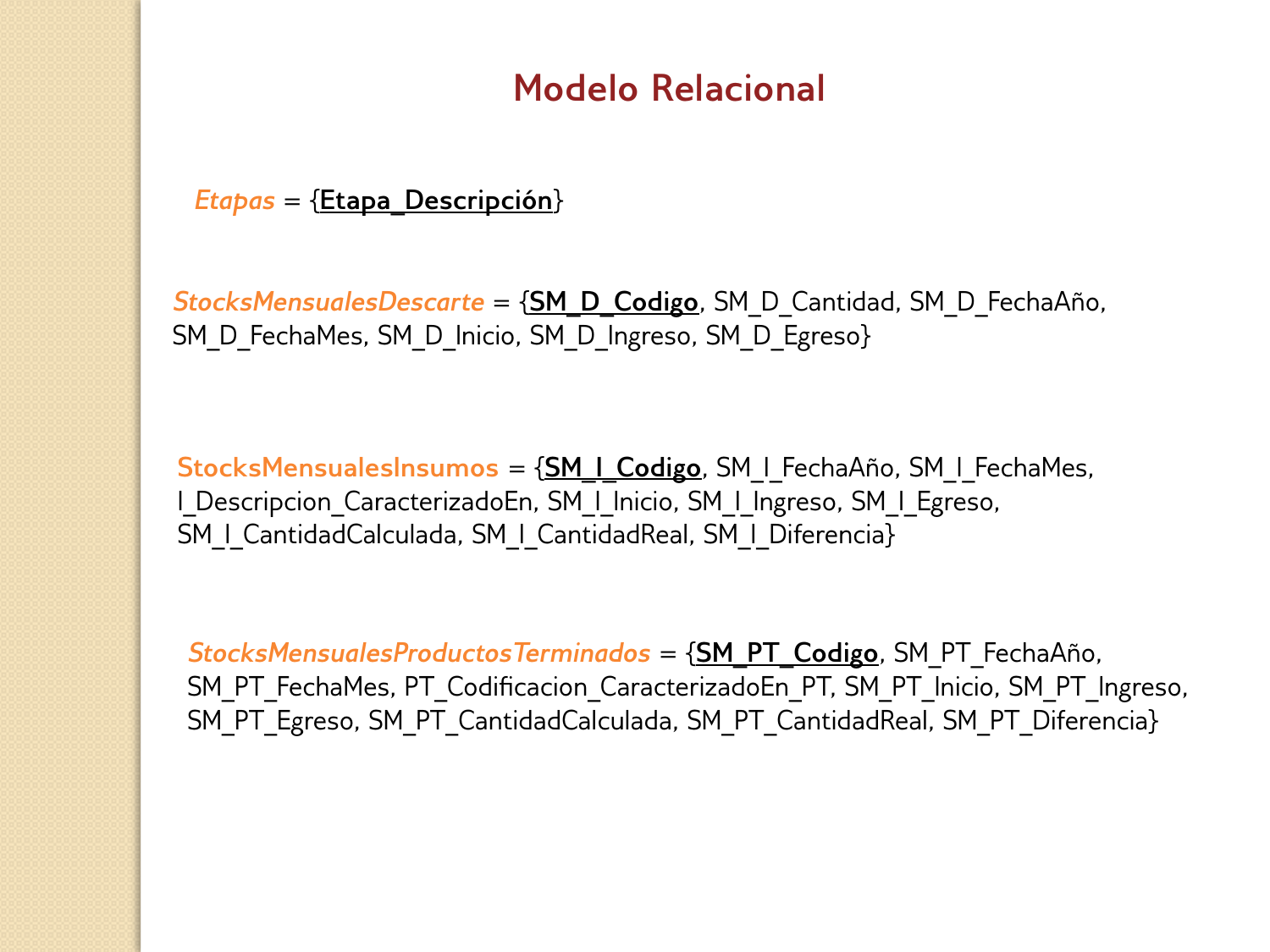

Modelo Relacional
Etapas = {Etapa_Descripción}

StocksMensualesDescarte = {SM_D_Codigo, SM_D_Cantidad, SM_D_FechaAño, SM_D_FechaMes, SM_D_Inicio, SM_D_Ingreso, SM_D_Egreso}

StocksMensualesInsumos = {SM_I_Codigo, SM_I_FechaAño, SM_I_FechaMes, I_Descripcion_CaracterizadoEn, SM_I_Inicio, SM_I_Ingreso, SM_I_Egreso, SM_I_CantidadCalculada, SM_I_CantidadReal, SM_I_Diferencia}

StocksMensualesProductosTerminados = {SM_PT_Codigo, SM_PT_FechaAño, SM_PT_FechaMes, PT_Codificacion_CaracterizadoEn_PT, SM_PT_Inicio, SM_PT_Ingreso, SM_PT_Egreso, SM_PT_CantidadCalculada, SM_PT_CantidadReal, SM_PT_Diferencia}